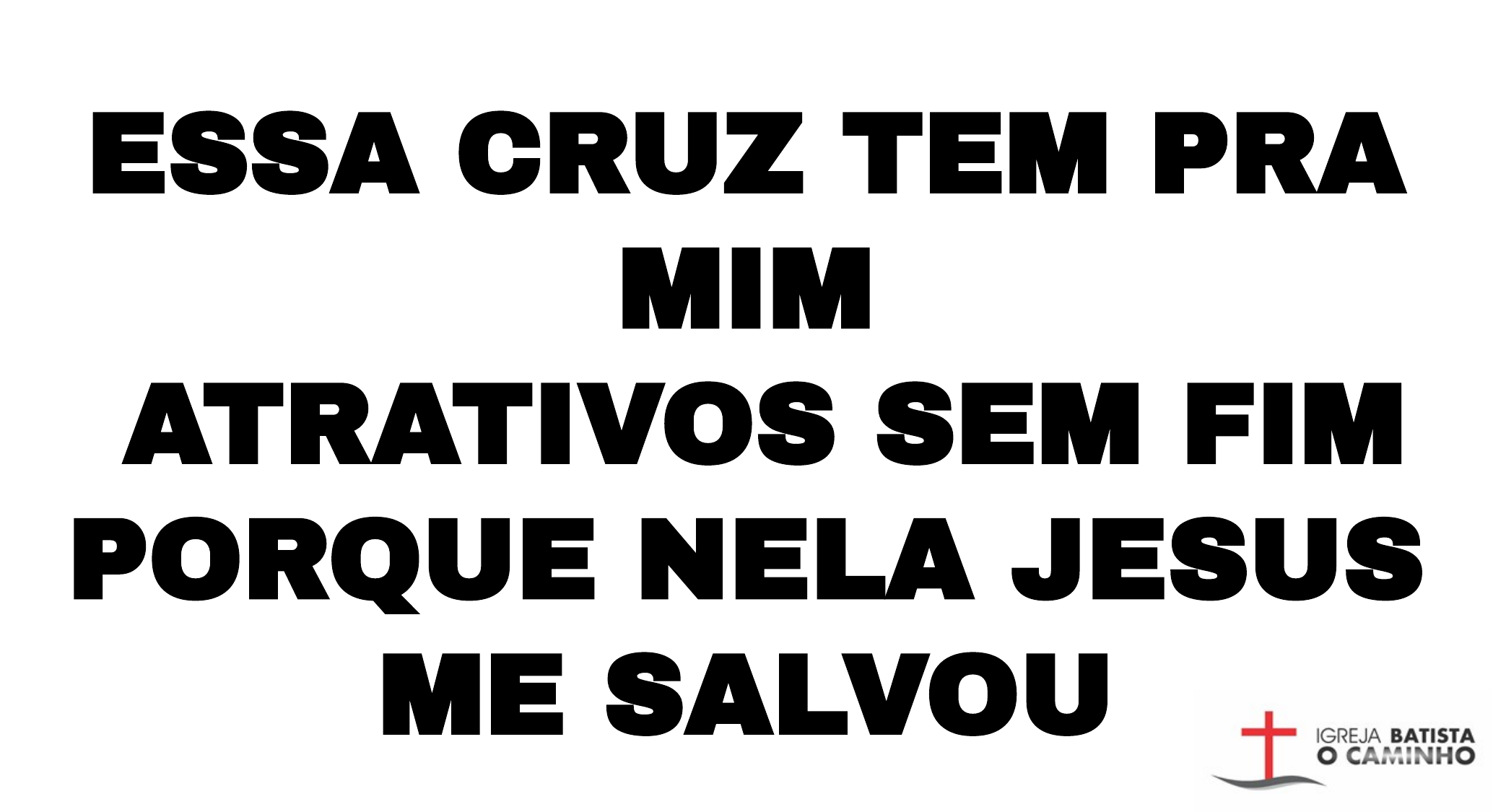

ESSA CRUZ TEM PRA MIM
 ATRATIVOS SEM FIM
PORQUE NELA JESUS ME SALVOU